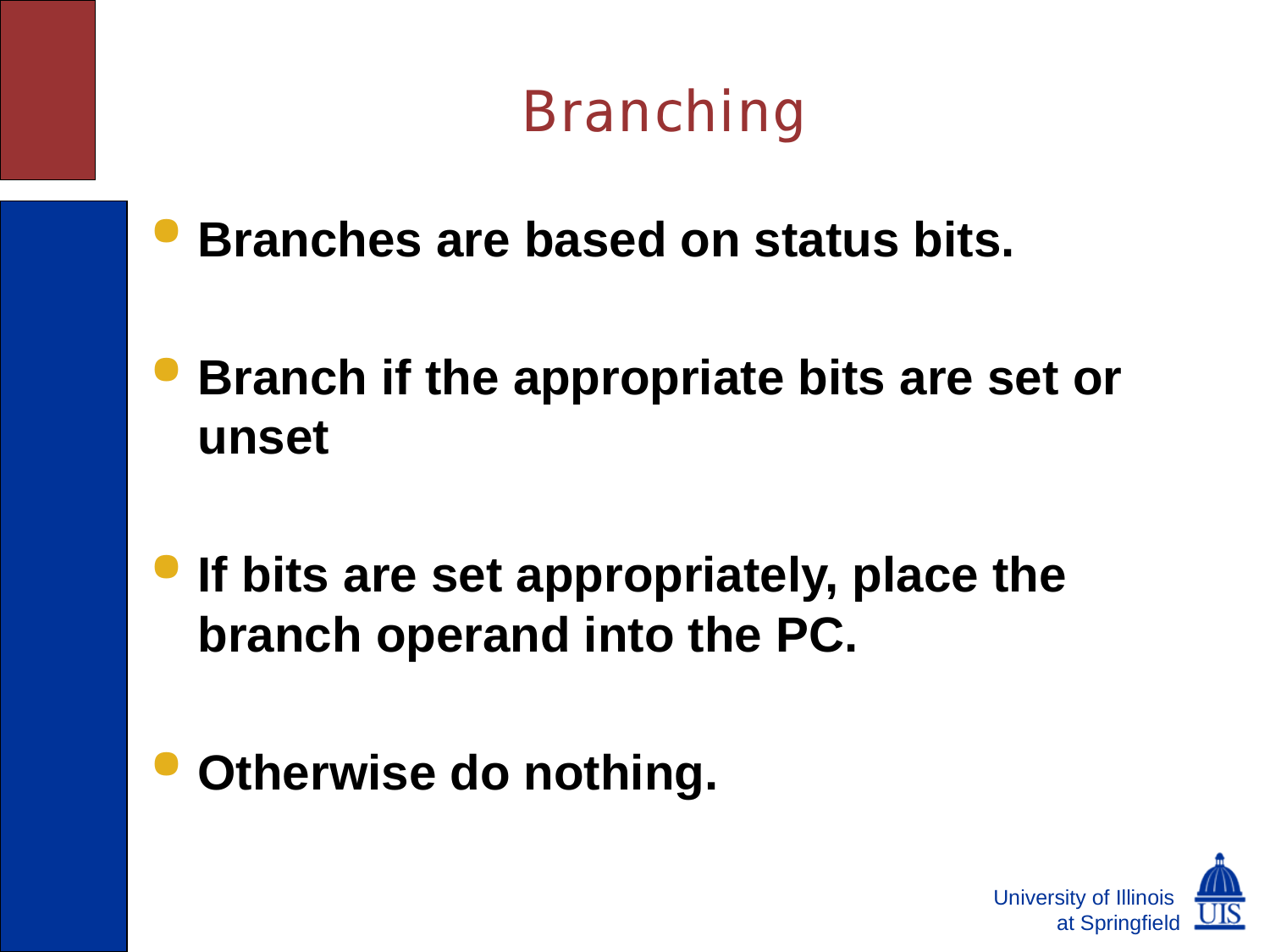

# Branching
Branches are based on status bits.

Branch if the appropriate bits are set or unset

If bits are set appropriately, place the branch operand into the PC.

Otherwise do nothing.